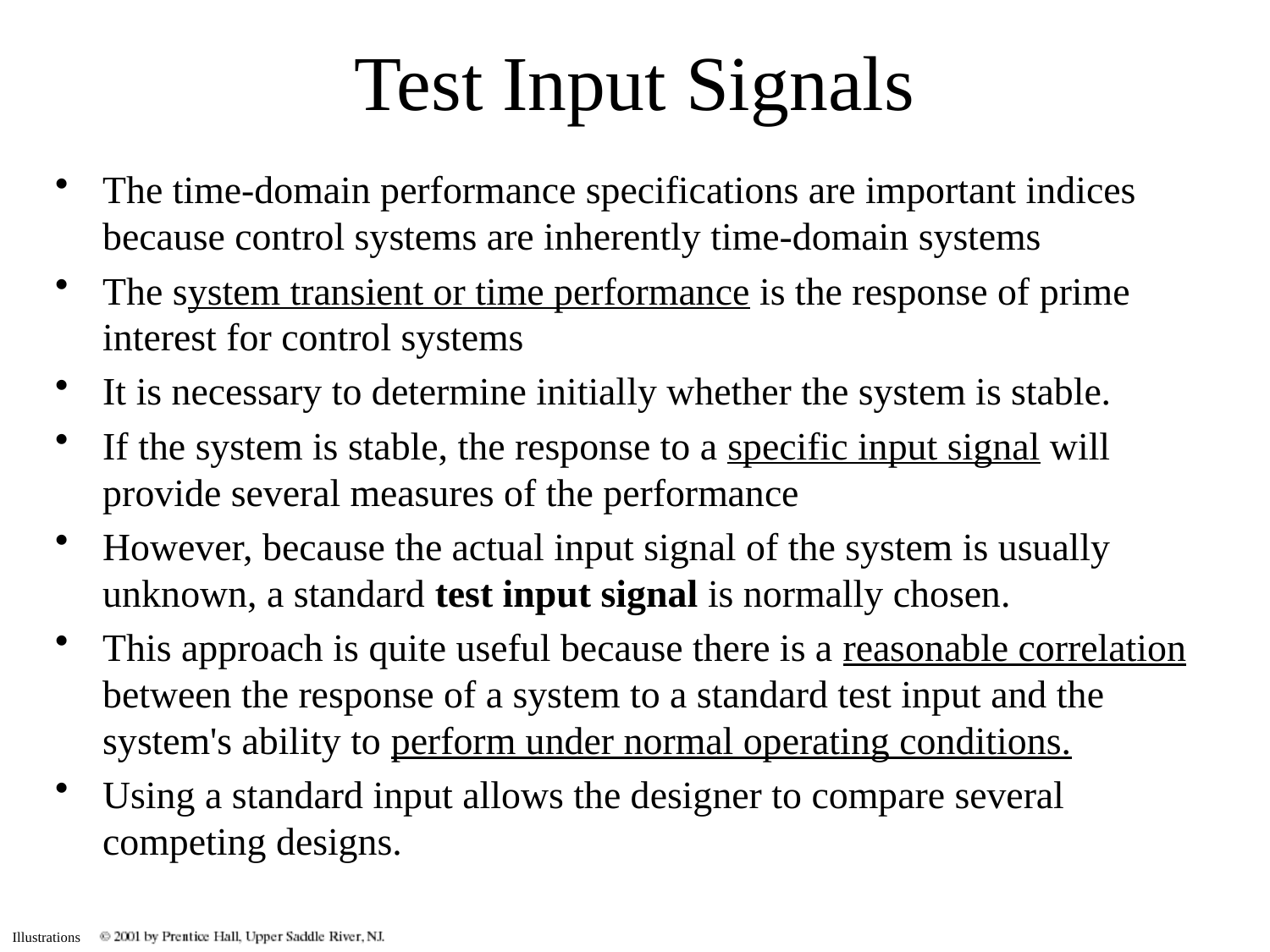

# Test Input Signals
The time-domain performance specifications are important indices because control systems are inherently time-domain systems
The system transient or time performance is the response of prime interest for control systems
It is necessary to determine initially whether the system is stable.
If the system is stable, the response to a specific input signal will provide several measures of the performance
However, because the actual input signal of the system is usually unknown, a standard test input signal is normally chosen.
This approach is quite useful because there is a reasonable correlation between the response of a system to a standard test input and the system's ability to perform under normal operating conditions.
Using a standard input allows the designer to compare several competing designs.